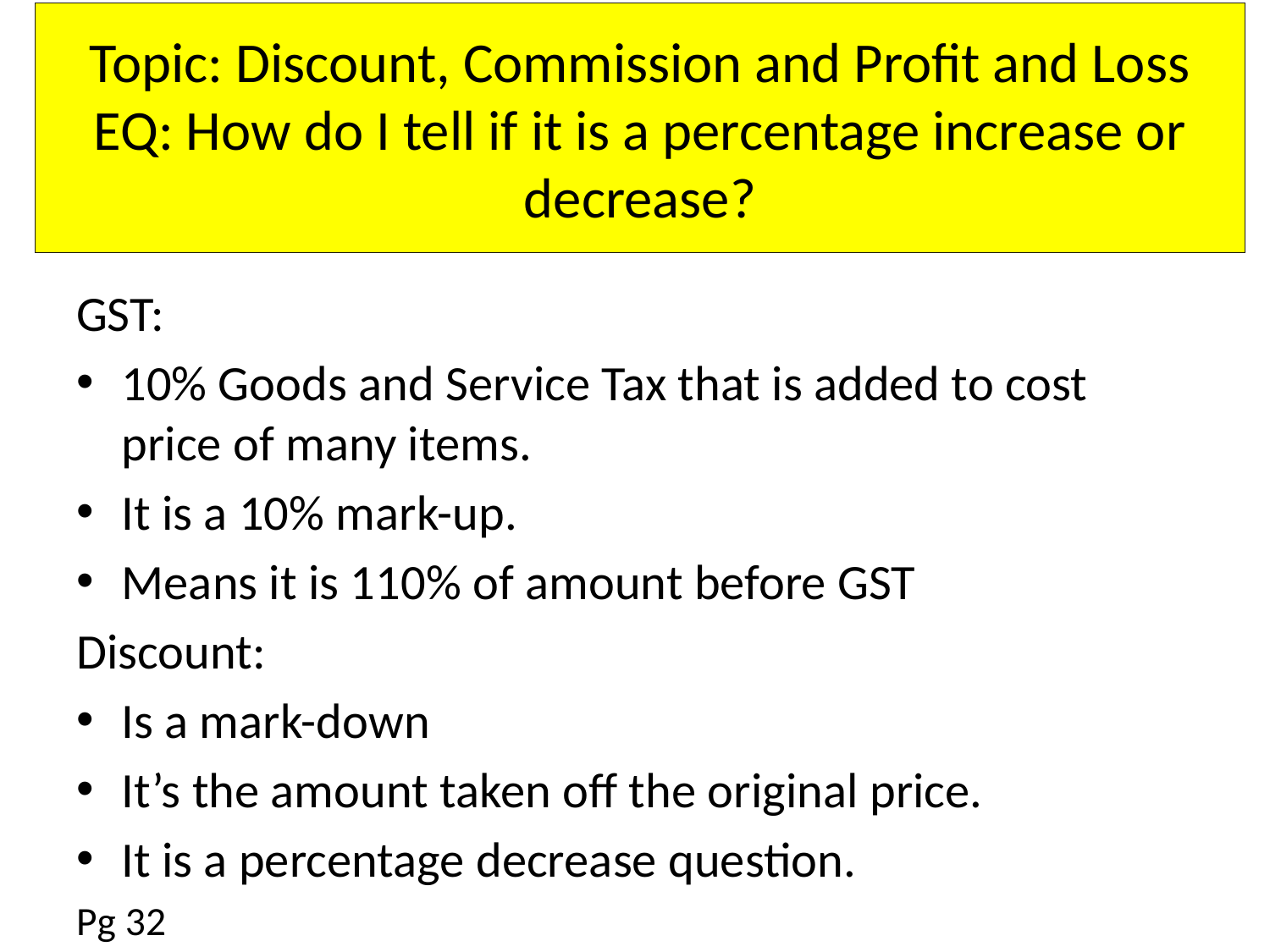

# Topic: Discount, Commission and Profit and Loss EQ: How do I tell if it is a percentage increase or decrease?

GST:
10% Goods and Service Tax that is added to cost price of many items.
It is a 10% mark-up.
Means it is 110% of amount before GST
Discount:
Is a mark-down
It’s the amount taken off the original price.
It is a percentage decrease question.
Pg 32